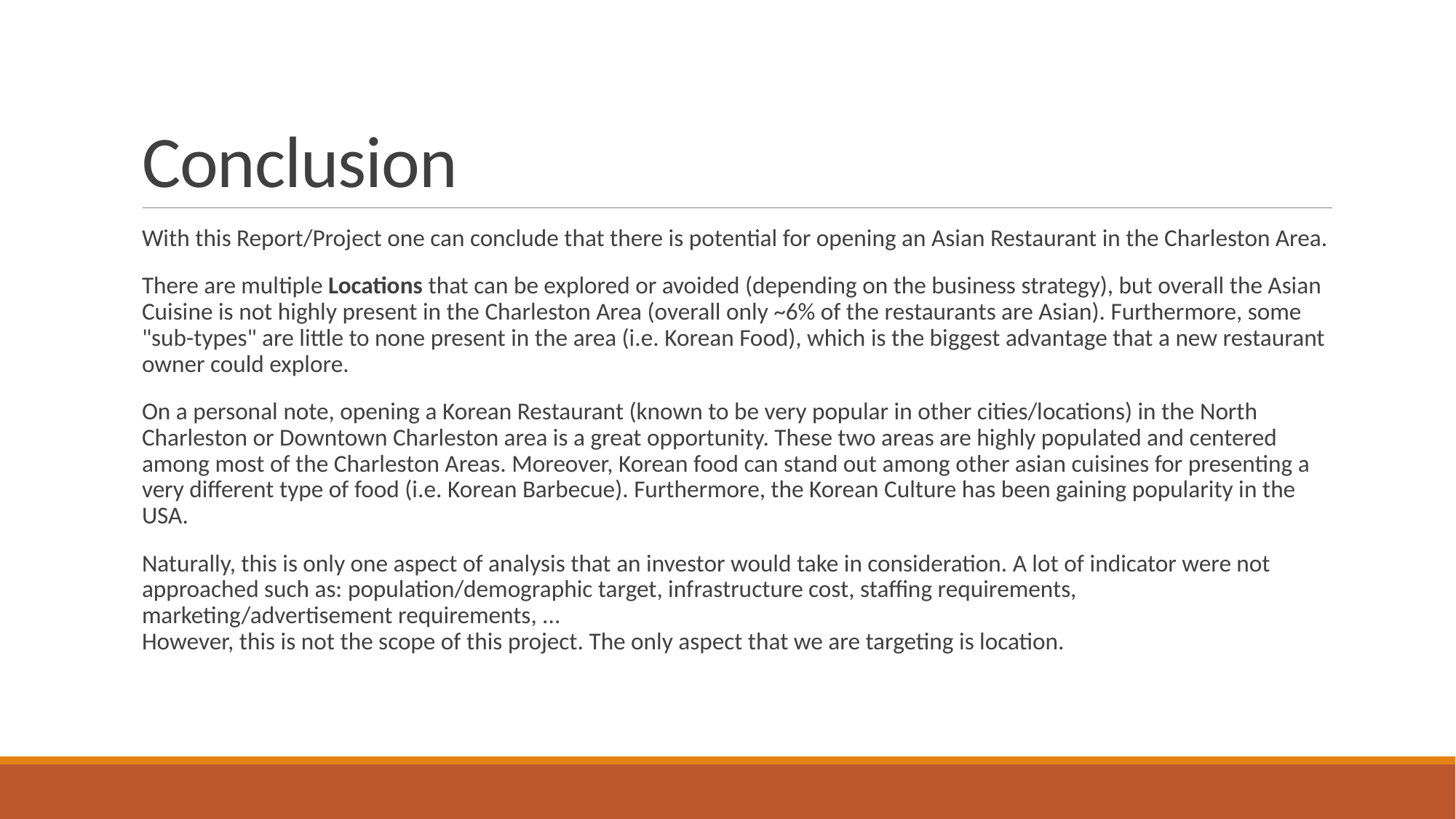

# Conclusion
With this Report/Project one can conclude that there is potential for opening an Asian Restaurant in the Charleston Area.
There are multiple Locations that can be explored or avoided (depending on the business strategy), but overall the Asian Cuisine is not highly present in the Charleston Area (overall only ~6% of the restaurants are Asian). Furthermore, some "sub-types" are little to none present in the area (i.e. Korean Food), which is the biggest advantage that a new restaurant owner could explore.
On a personal note, opening a Korean Restaurant (known to be very popular in other cities/locations) in the North Charleston or Downtown Charleston area is a great opportunity. These two areas are highly populated and centered among most of the Charleston Areas. Moreover, Korean food can stand out among other asian cuisines for presenting a very different type of food (i.e. Korean Barbecue). Furthermore, the Korean Culture has been gaining popularity in the USA.
Naturally, this is only one aspect of analysis that an investor would take in consideration. A lot of indicator were not approached such as: population/demographic target, infrastructure cost, staffing requirements, marketing/advertisement requirements, ...
However, this is not the scope of this project. The only aspect that we are targeting is location.